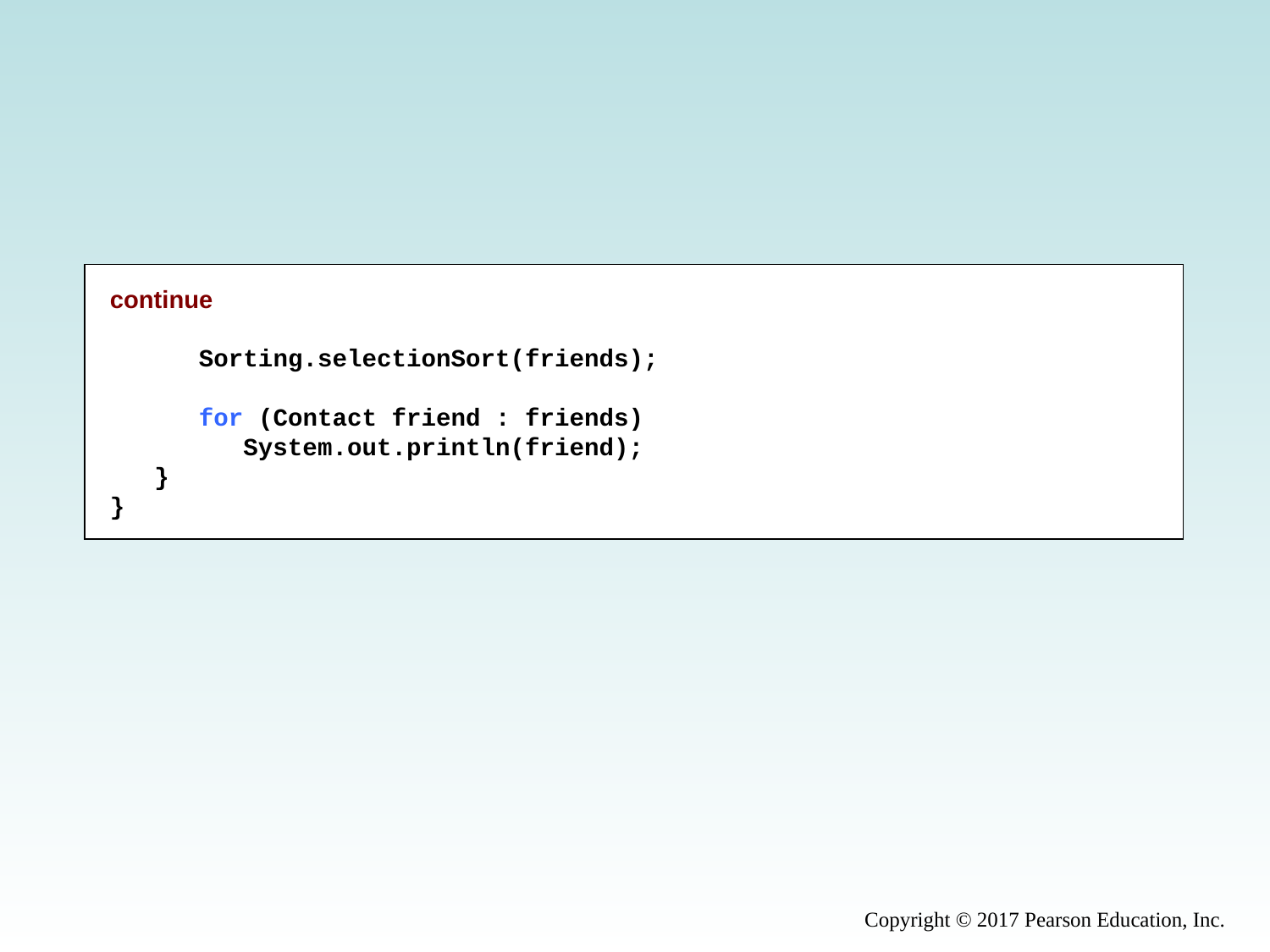

# PhoneList.java (2)
continue

      Sorting.selectionSort(friends);

      for (Contact friend : friends)
         System.out.println(friend);
   }
}
Copyright © 2017 Pearson Education, Inc.